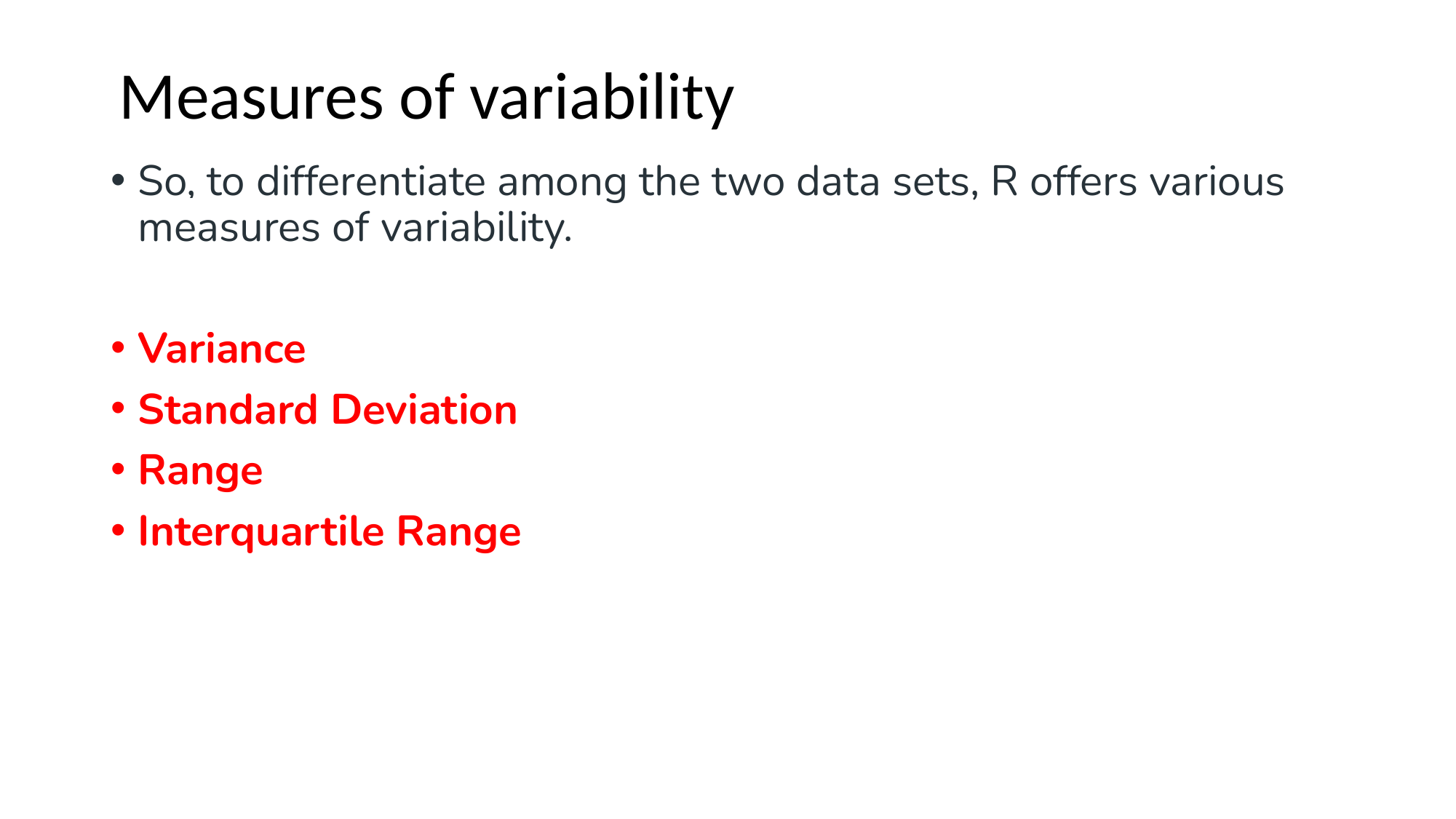

# Measures of variability
So, to differentiate among the two data sets, R offers various measures of variability.

Variance
Standard Deviation
Range
Interquartile Range